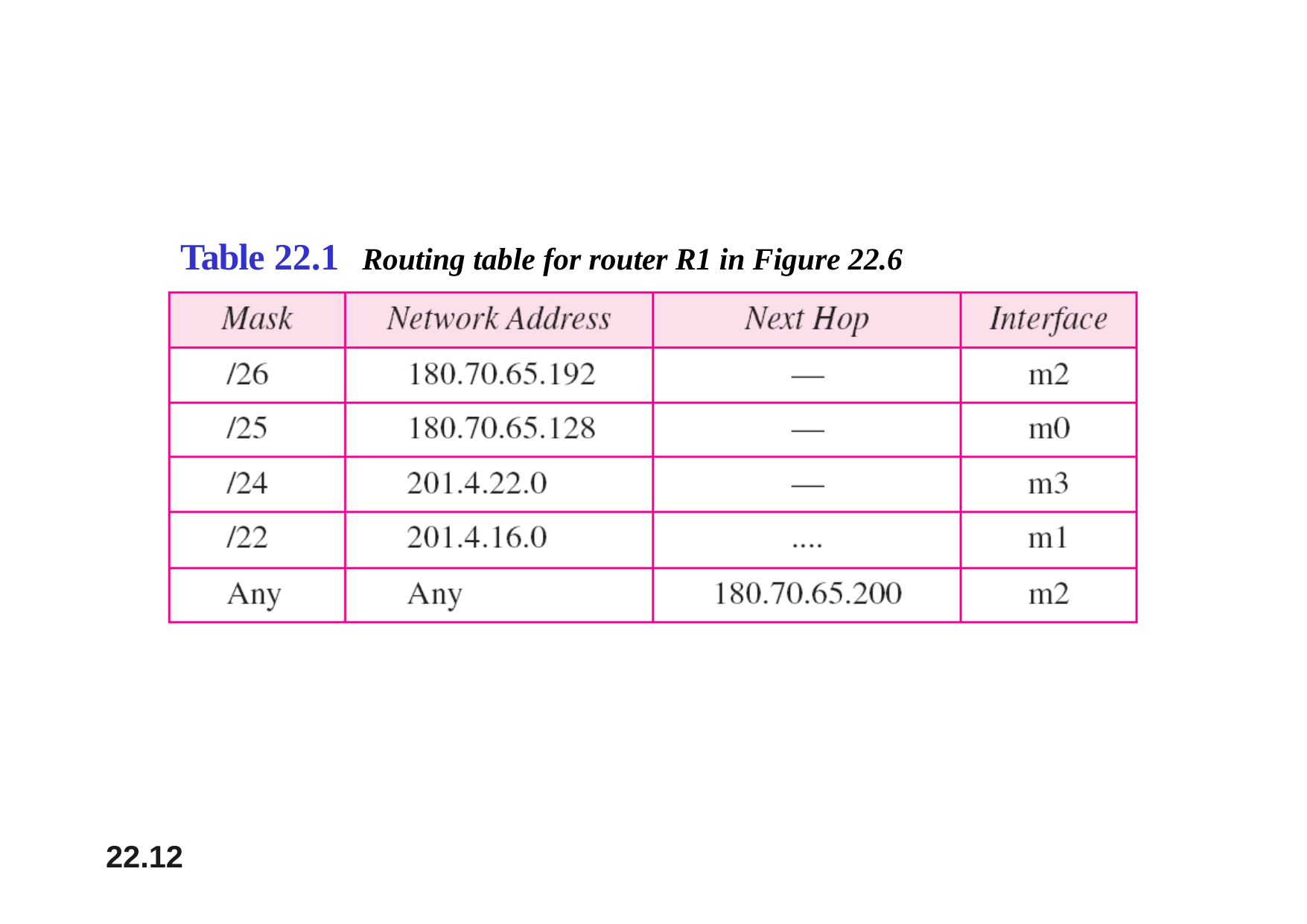

# Table 22.1	Routing table for router R1 in Figure 22.6

22.12